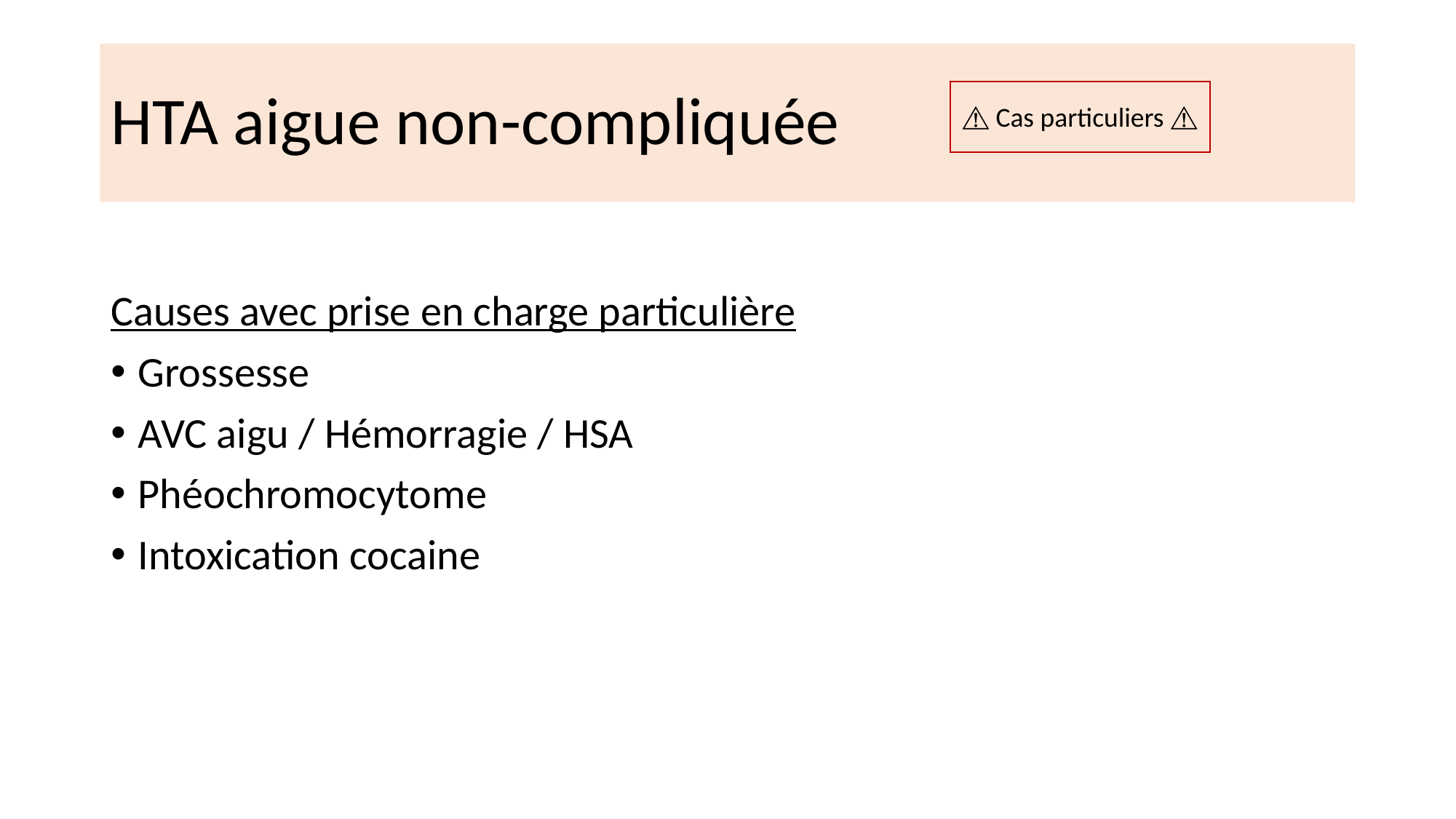

# HTA aigue non-compliquée

⚠️ Cas particuliers ⚠️

Causes avec prise en charge particulière
Grossesse
AVC aigu / Hémorragie / HSA
Phéochromocytome
Intoxication cocaine